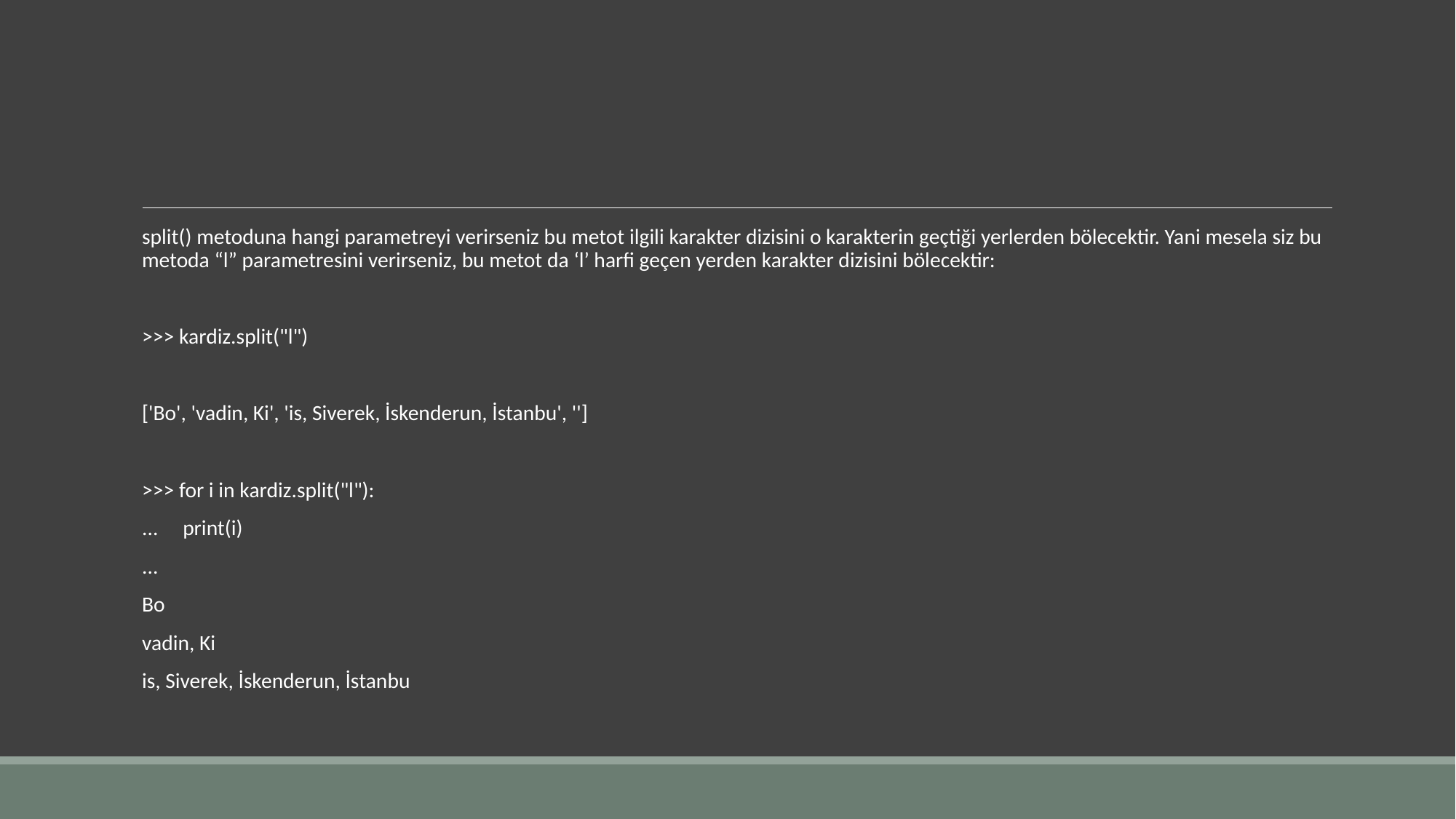

#
split() metoduna hangi parametreyi verirseniz bu metot ilgili karakter dizisini o karakterin geçtiği yerlerden bölecektir. Yani mesela siz bu metoda “l” parametresini verirseniz, bu metot da ‘l’ harfi geçen yerden karakter dizisini bölecektir:

>>> kardiz.split("l")

['Bo', 'vadin, Ki', 'is, Siverek, İskenderun, İstanbu', '']

>>> for i in kardiz.split("l"):
...     print(i)
...
Bo
vadin, Ki
is, Siverek, İskenderun, İstanbu